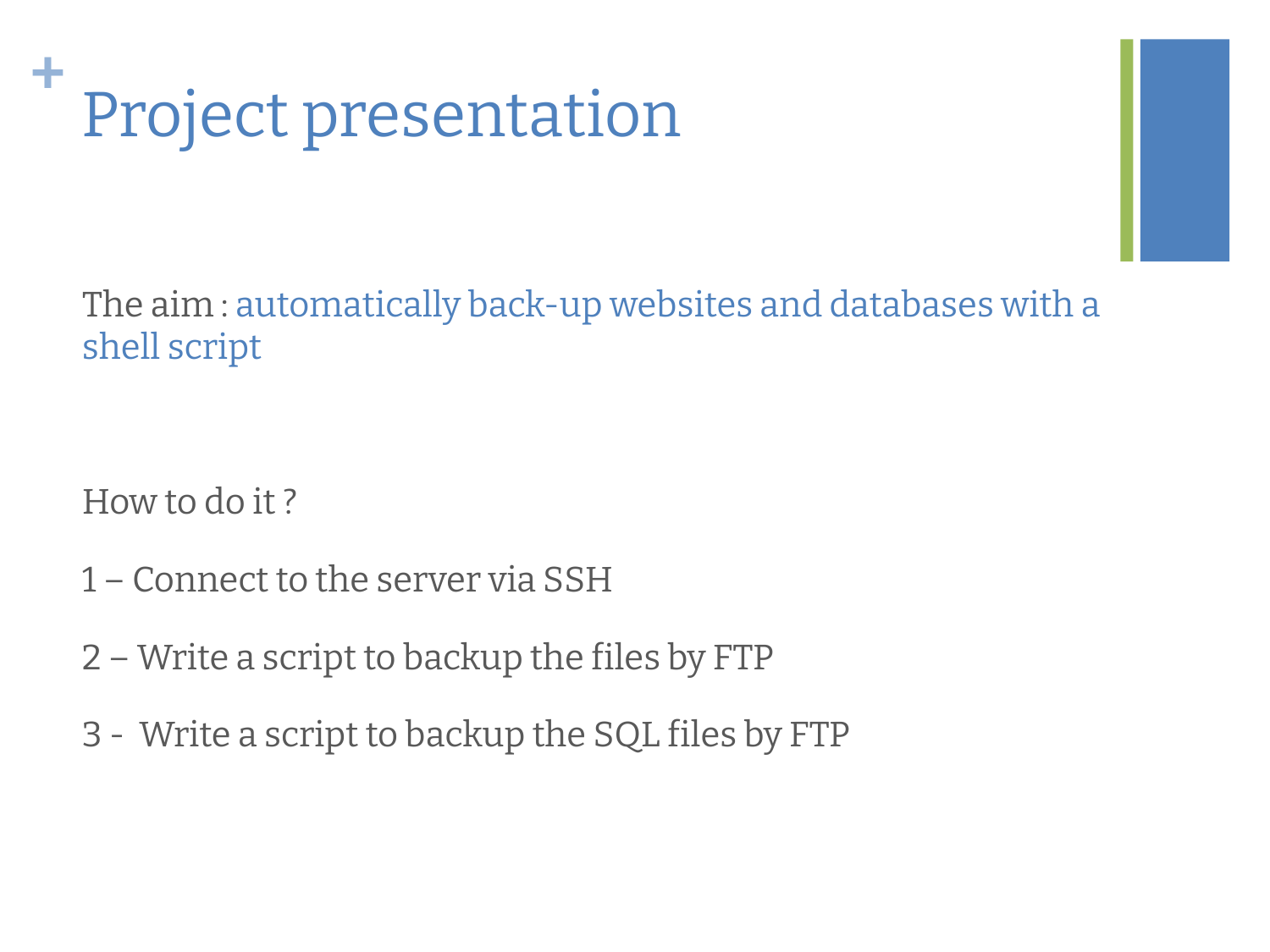

# Project presentation
The aim : automatically back-up websites and databases with a shell script

How to do it ?
1 – Connect to the server via SSH
2 – Write a script to backup the files by FTP
3 -  Write a script to backup the SQL files by FTP